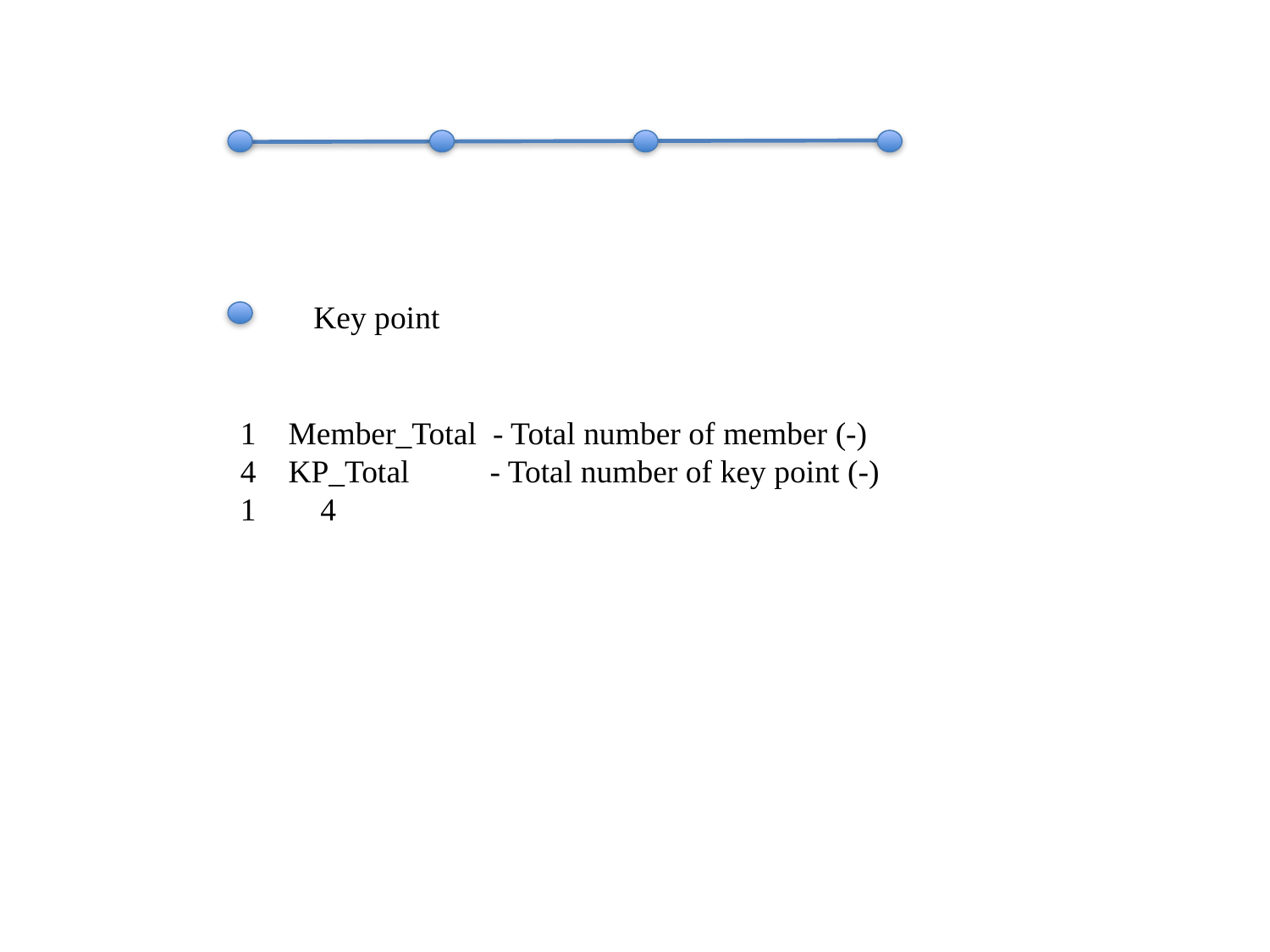

Key point

1    Member_Total  - Total number of member (-)
4    KP_Total          - Total number of key point (-)
1        4